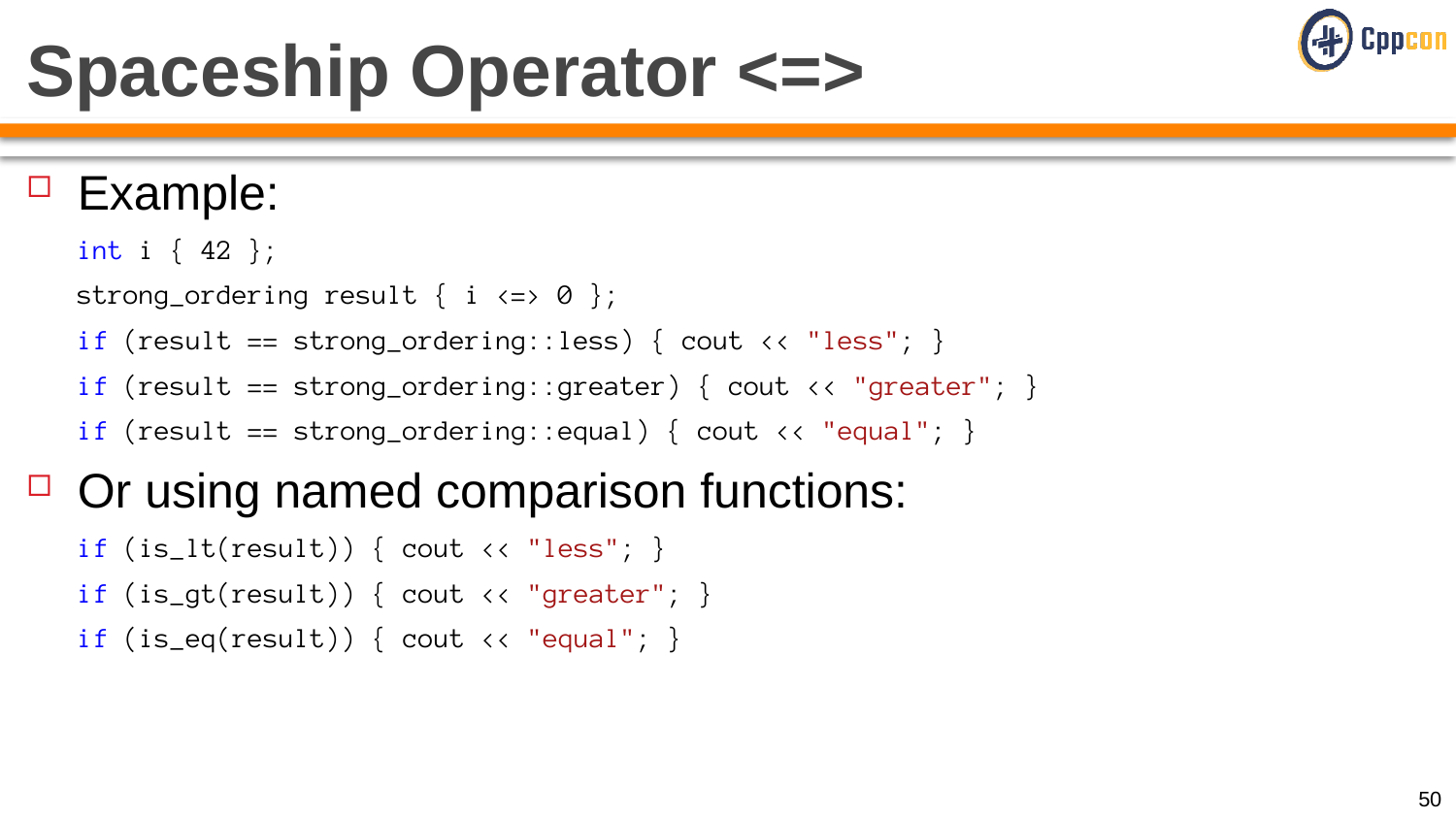

# Spaceship Operator <=>
Example:
int i { 42 };
strong_ordering result { i <=> 0 };
if (result == strong_ordering::less) { cout << "less"; }
if (result == strong_ordering::greater) { cout << "greater"; }
if (result == strong_ordering::equal) { cout << "equal"; }
Or using named comparison functions:
if (is_lt(result)) { cout << "less"; }
if (is_gt(result)) { cout << "greater"; }
if (is_eq(result)) { cout << "equal"; }